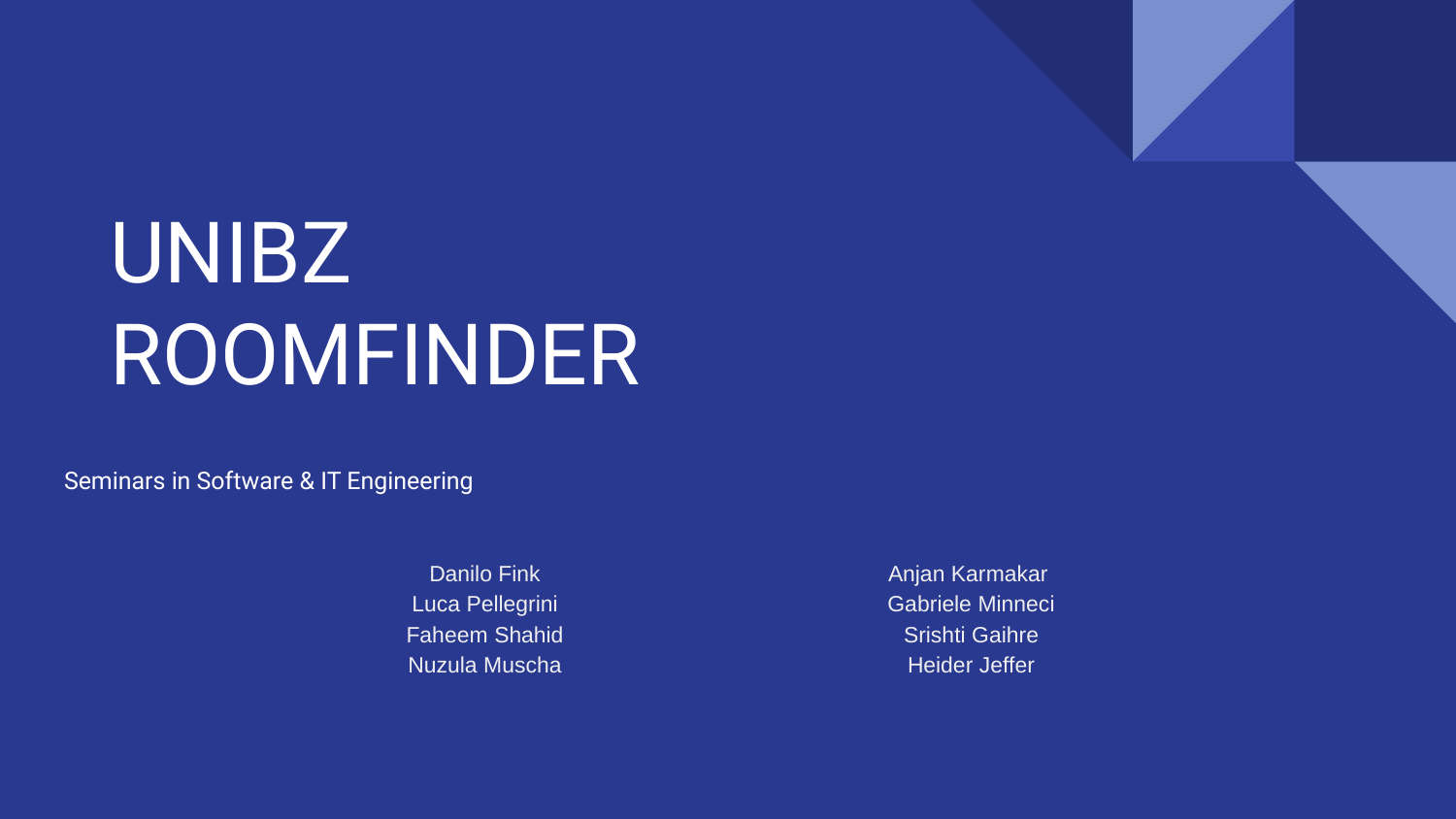

# UNIBZ
ROOMFINDER
Seminars in Software & IT Engineering

Danilo Fink
Luca Pellegrini
Faheem Shahid
Nuzula Muscha

Anjan Karmakar
Gabriele Minneci
Srishti Gaihre
Heider Jeffer